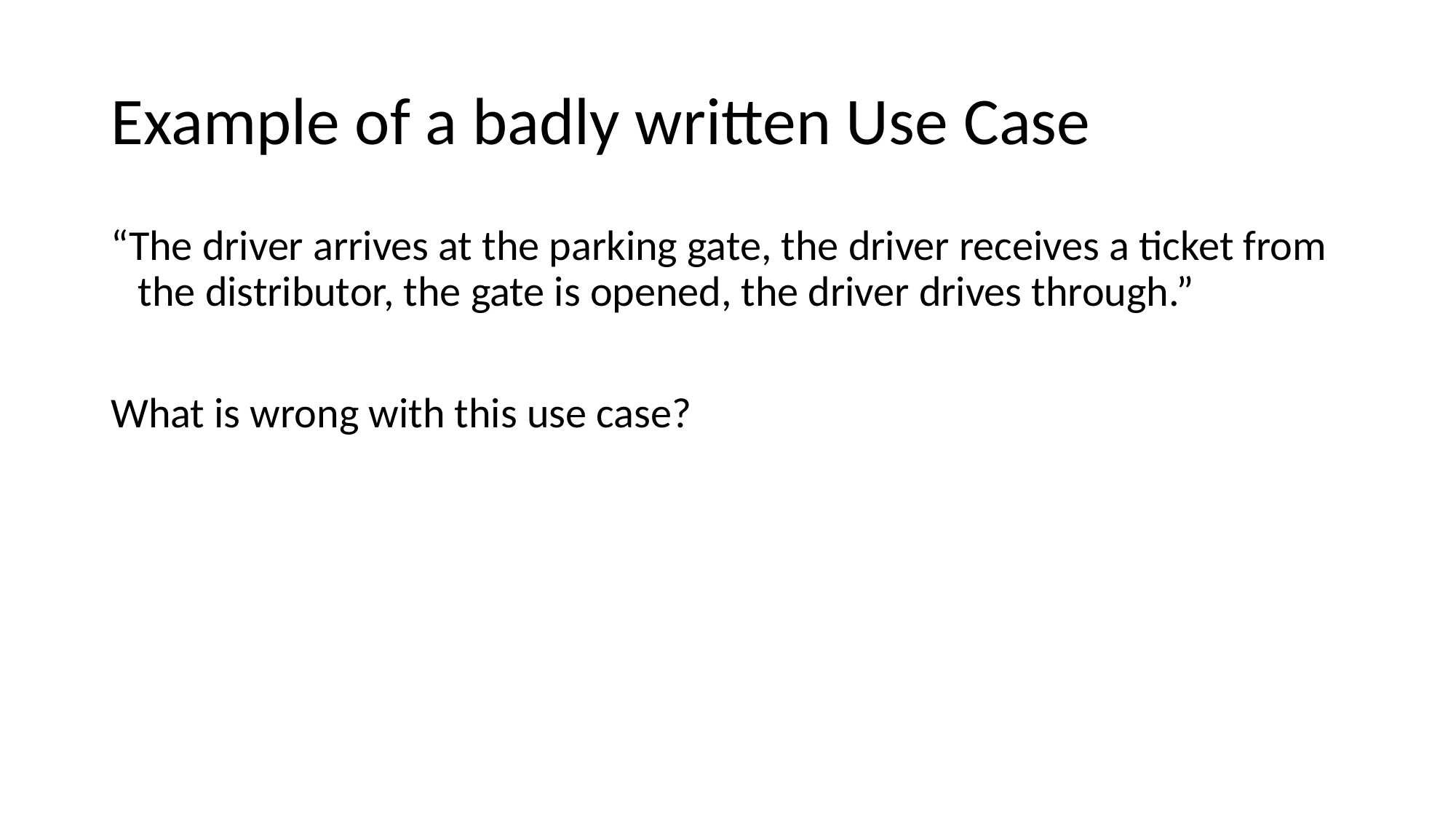

# Example of a badly written Use Case
“The driver arrives at the parking gate, the driver receives a ticket from the distributor, the gate is opened, the driver drives through.”

What is wrong with this use case?